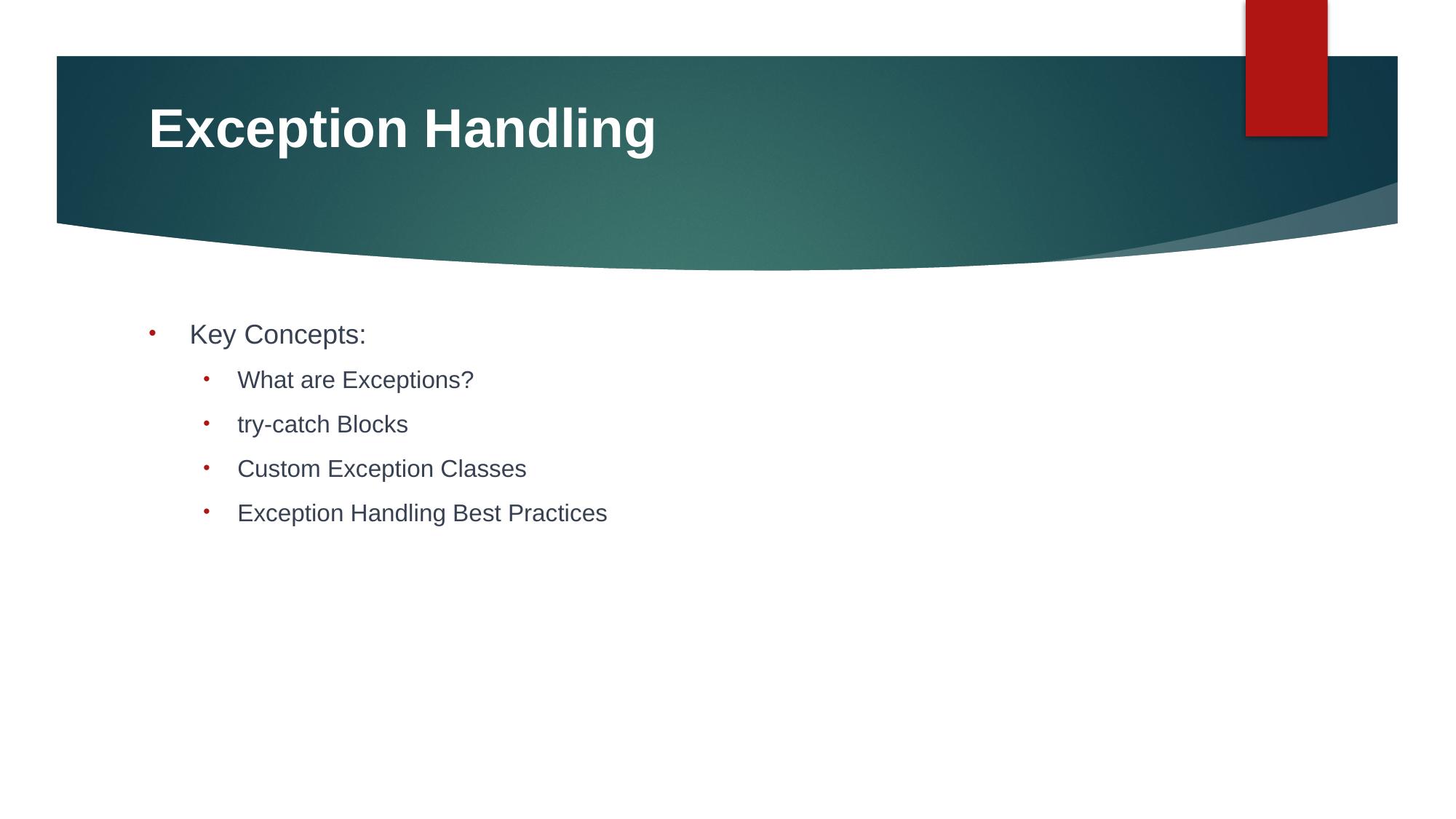

# Exception Handling
Key Concepts:
What are Exceptions?
try-catch Blocks
Custom Exception Classes
Exception Handling Best Practices